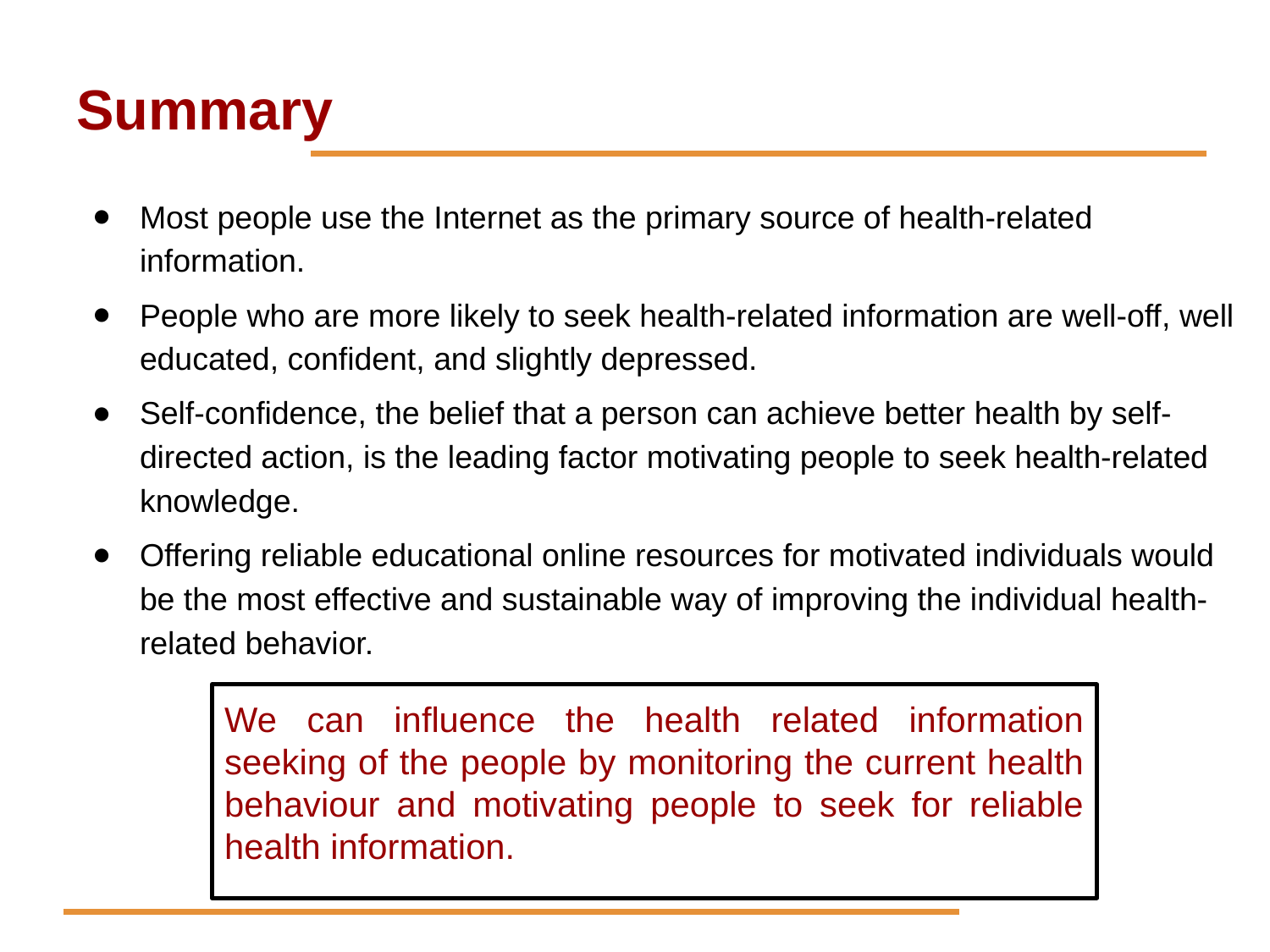

# Summary
Most people use the Internet as the primary source of health-related information.
People who are more likely to seek health-related information are well-off, well educated, confident, and slightly depressed.
Self-confidence, the belief that a person can achieve better health by self-directed action, is the leading factor motivating people to seek health-related knowledge.
Offering reliable educational online resources for motivated individuals would be the most effective and sustainable way of improving the individual health-related behavior.
We can influence the health related information seeking of the people by monitoring the current health behaviour and motivating people to seek for reliable health information.